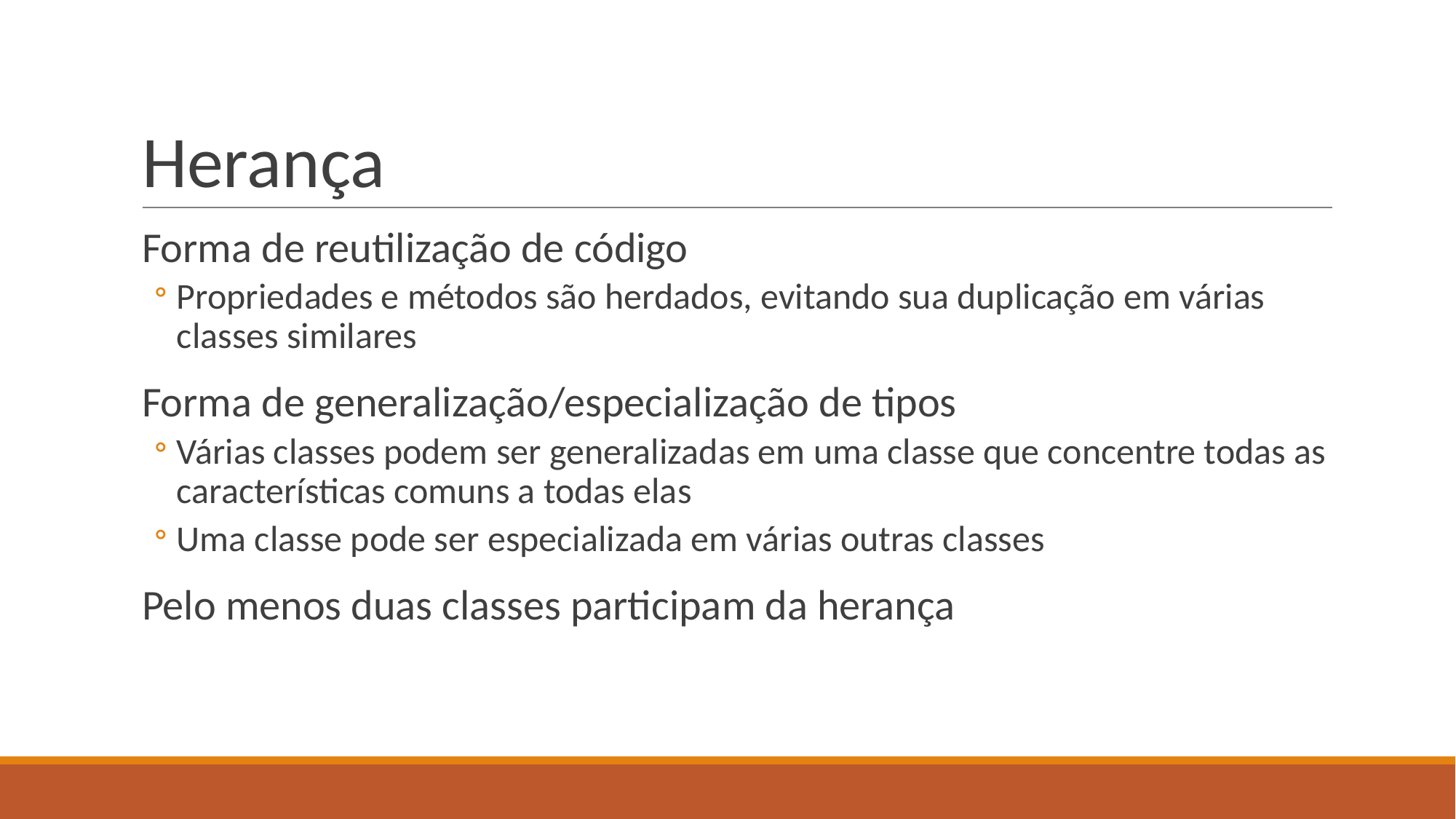

# Herança
Forma de reutilização de código
Propriedades e métodos são herdados, evitando sua duplicação em várias classes similares
Forma de generalização/especialização de tipos
Várias classes podem ser generalizadas em uma classe que concentre todas as características comuns a todas elas
Uma classe pode ser especializada em várias outras classes
Pelo menos duas classes participam da herança